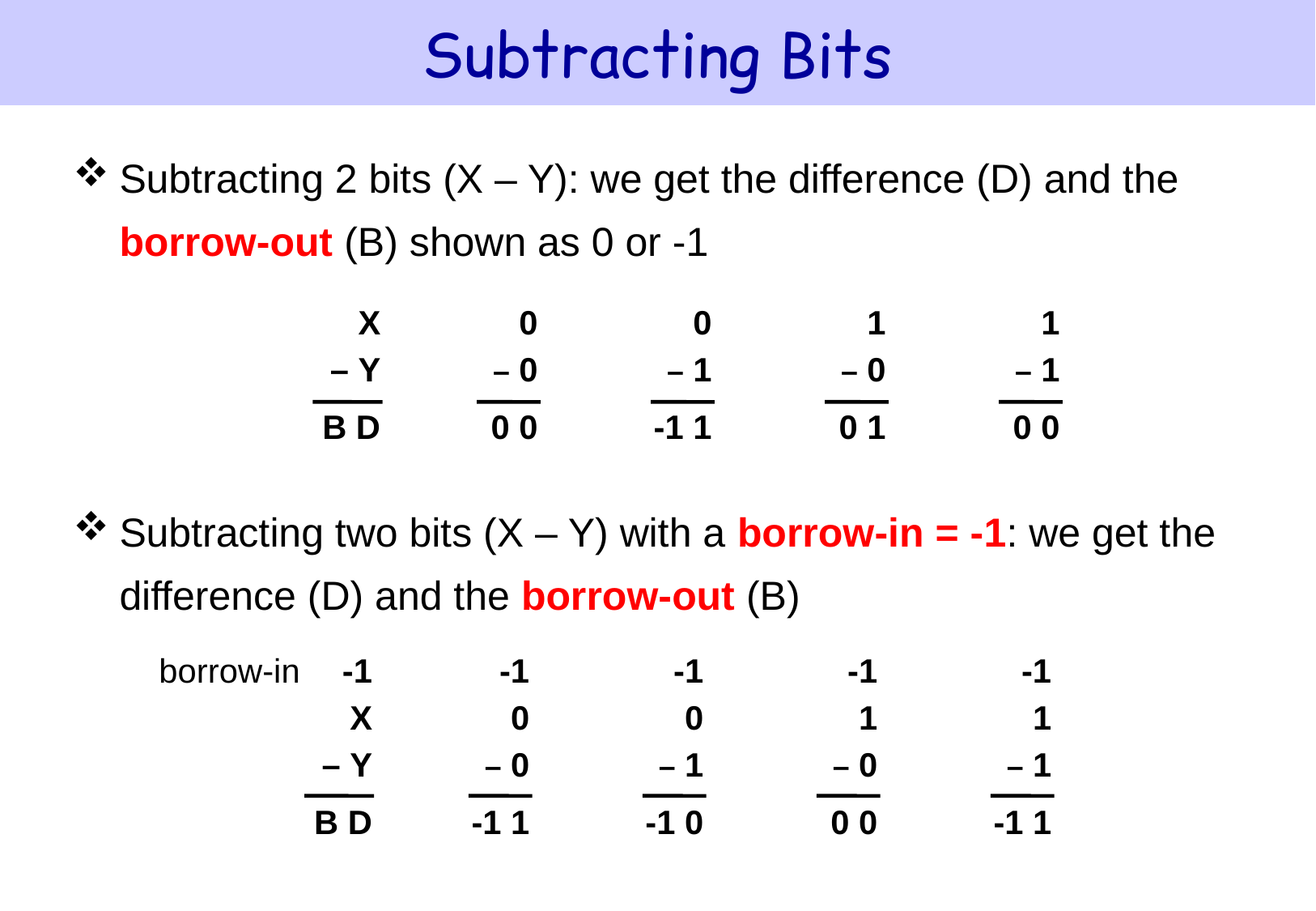

# Subtracting Bits
Subtracting 2 bits (X – Y): we get the difference (D) and the borrow-out (B) shown as 0 or -1

Subtracting two bits (X – Y) with a borrow-in = -1: we get the difference (D) and the borrow-out (B)
X
– Y
B D

0
– 0
0 0

0
– 1
-1 1

1
– 0
0 1

1
– 1
0 0

-1
X
– Y
B D

borrow-in
-1
0
– 0
-1 1

-1
0
– 1
-1 0

-1
1
– 0
0 0

-1
1
– 1
-1 1